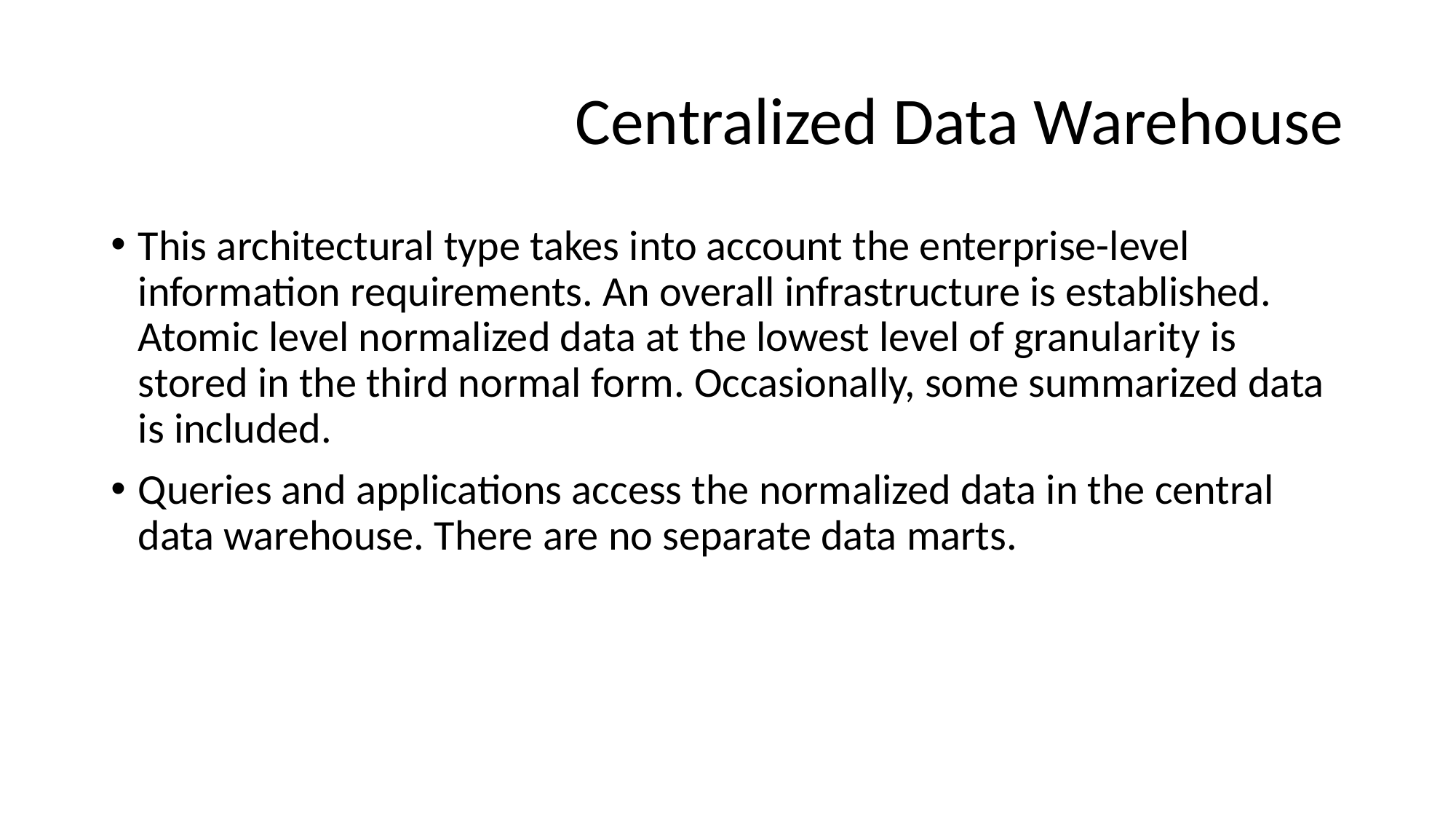

# Centralized Data Warehouse
This architectural type takes into account the enterprise-level information requirements. An overall infrastructure is established. Atomic level normalized data at the lowest level of granularity is stored in the third normal form. Occasionally, some summarized data is included.
Queries and applications access the normalized data in the central data warehouse. There are no separate data marts.